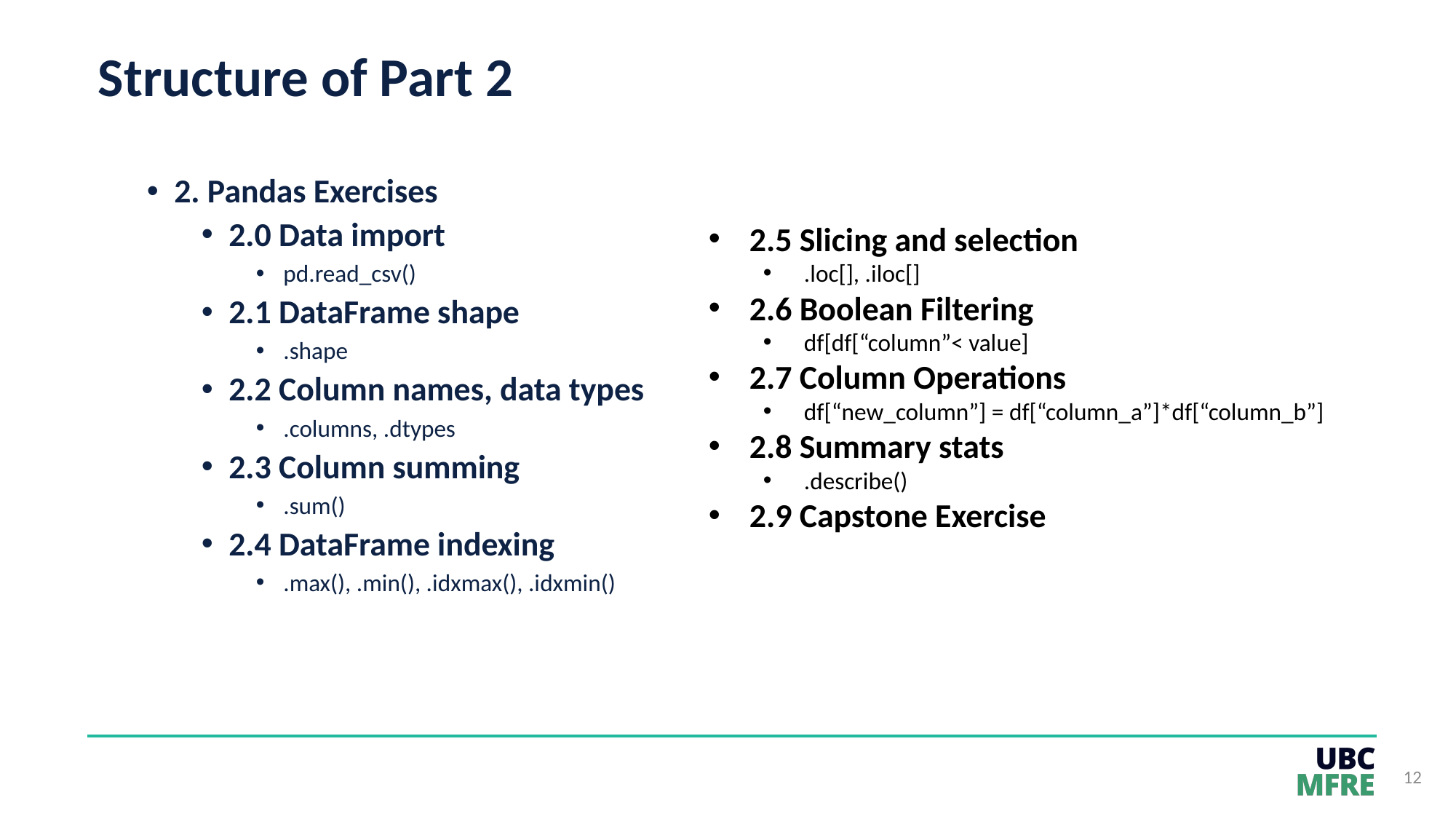

# Structure of Part 2
2. Pandas Exercises
2.0 Data import
pd.read_csv()
2.1 DataFrame shape
.shape
2.2 Column names, data types
.columns, .dtypes
2.3 Column summing
.sum()
2.4 DataFrame indexing
.max(), .min(), .idxmax(), .idxmin()

2.5 Slicing and selection
.loc[], .iloc[]
2.6 Boolean Filtering
df[df[“column”< value]
2.7 Column Operations
df[“new_column”] = df[“column_a”]*df[“column_b”]
2.8 Summary stats
.describe()
2.9 Capstone Exercise
12